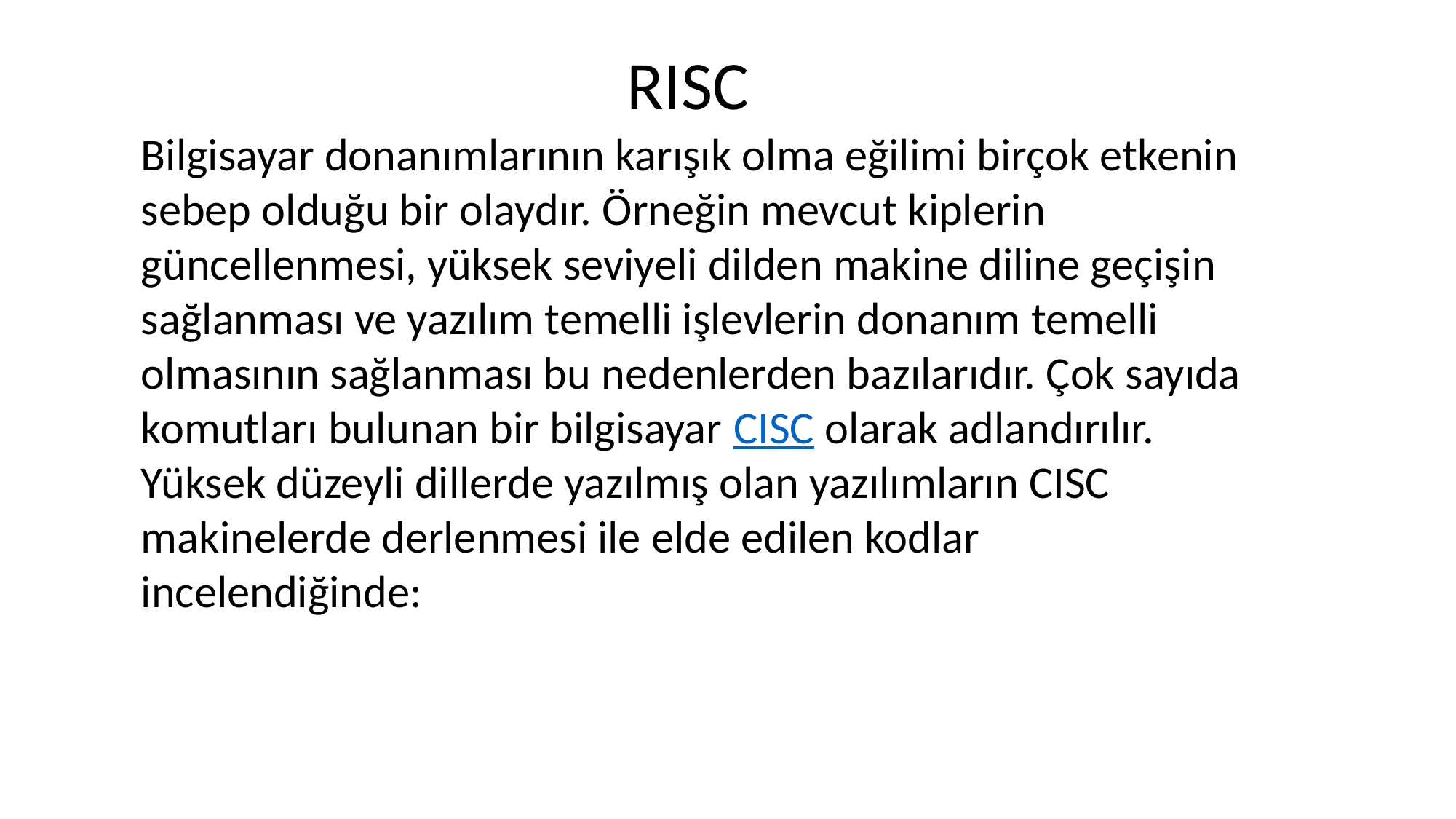

# RISC
Bilgisayar donanımlarının karışık olma eğilimi birçok etkenin sebep olduğu bir olaydır. Örneğin mevcut kiplerin güncellenmesi, yüksek seviyeli dilden makine diline geçişin sağlanması ve yazılım temelli işlevlerin donanım temelli olmasının sağlanması bu nedenlerden bazılarıdır. Çok sayıda komutları bulunan bir bilgisayar CISC olarak adlandırılır.
Yüksek düzeyli dillerde yazılmış olan yazılımların CISC makinelerde derlenmesi ile elde edilen kodlar incelendiğinde: